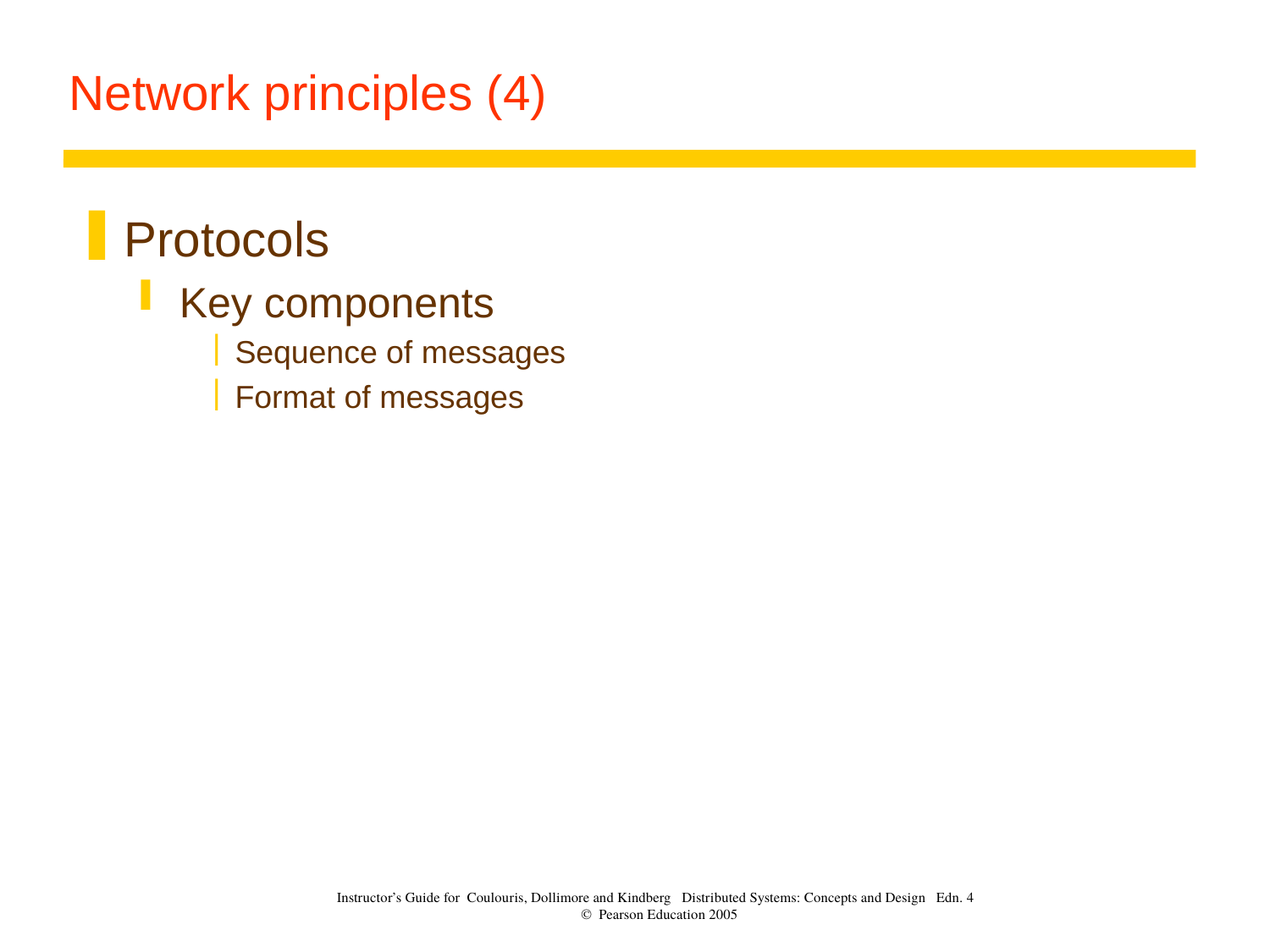

# Network principles (4)
Protocols
Key components
Sequence of messages
Format of messages

Instructor’s Guide for  Coulouris, Dollimore and Kindberg   Distributed Systems: Concepts and Design   Edn. 4
©  Pearson Education 2005